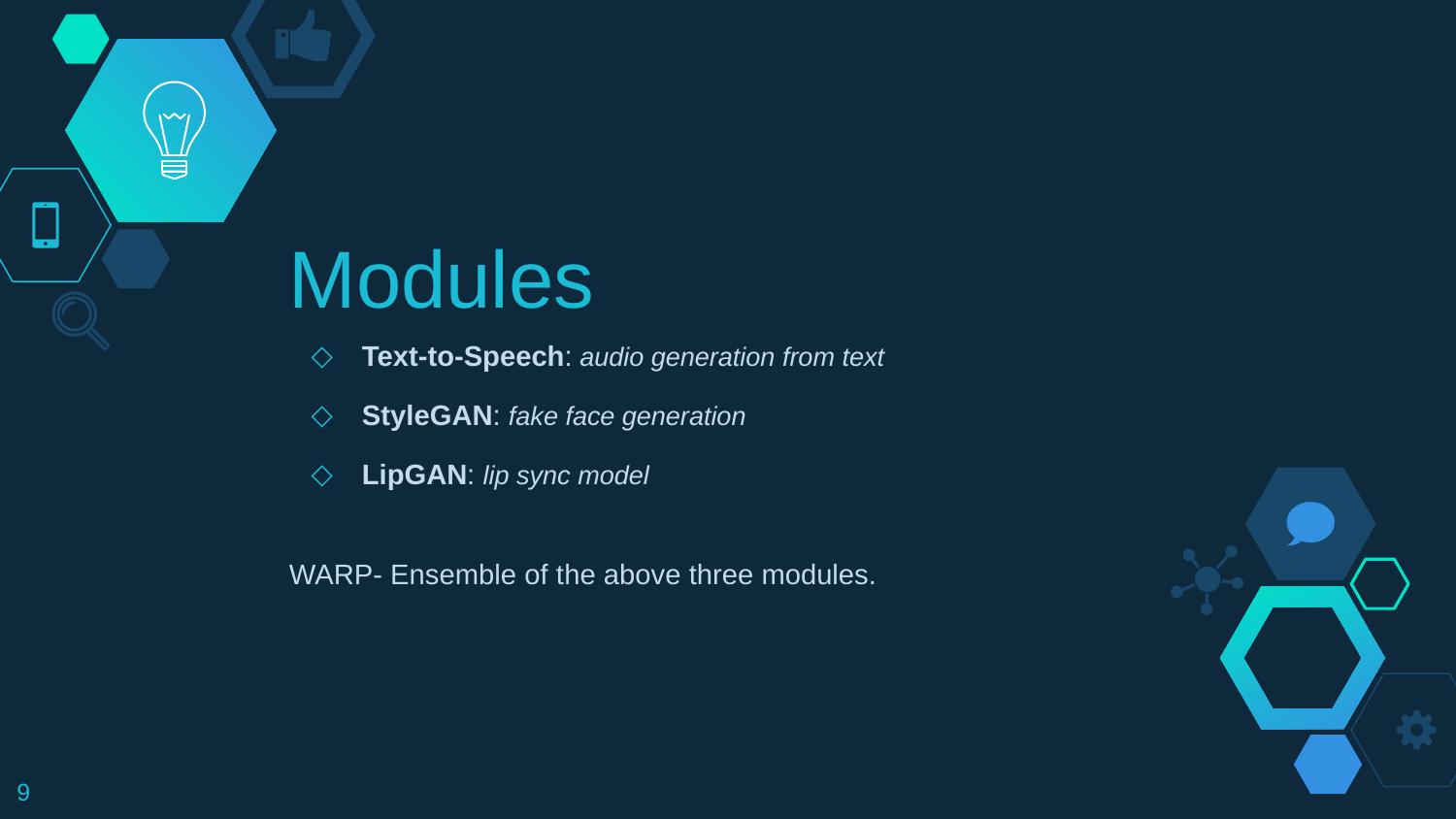

# Modules
Text-to-Speech: audio generation from text
StyleGAN: fake face generation
LipGAN: lip sync model

WARP- Ensemble of the above three modules.
9